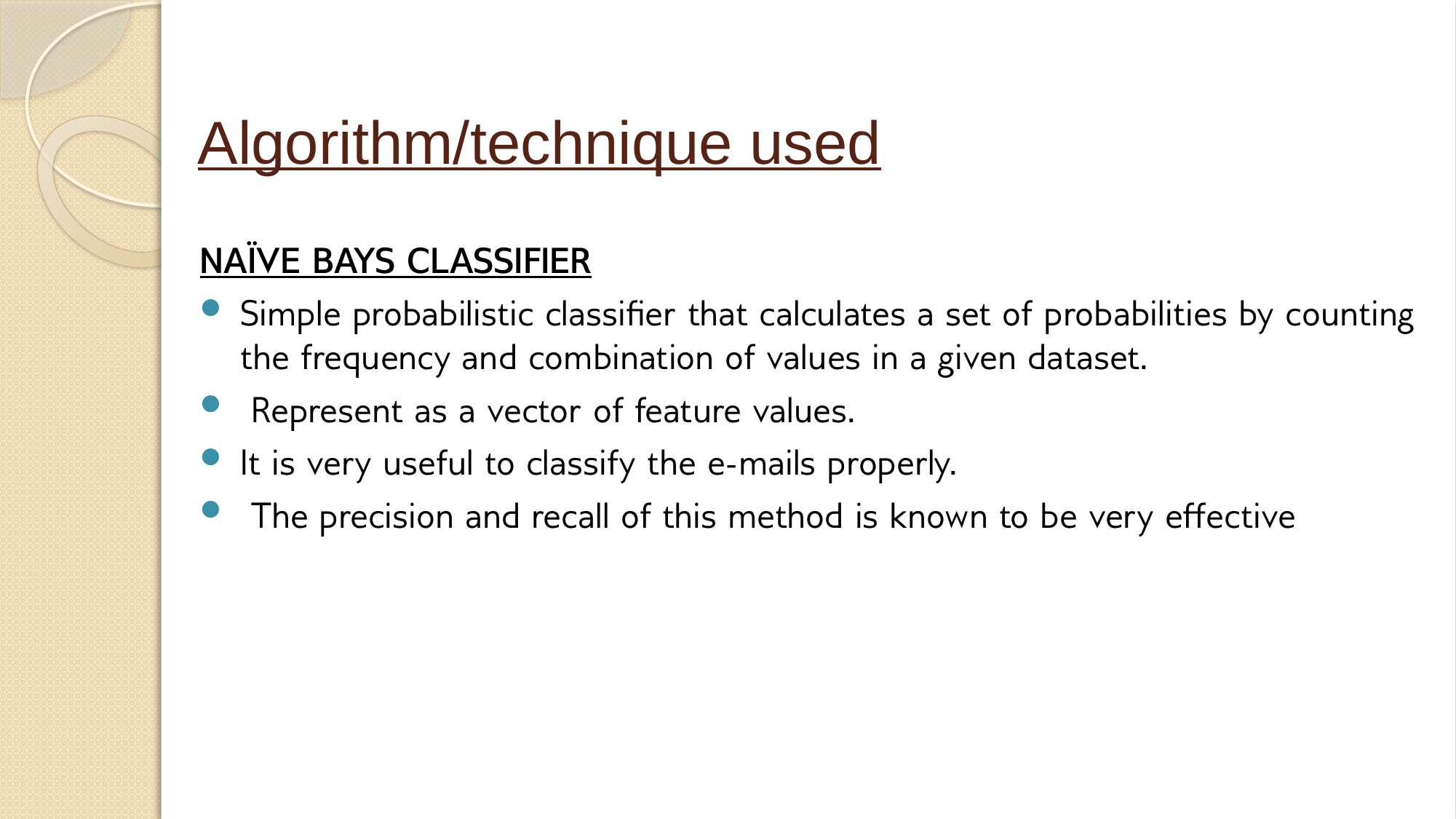

# Algorithm/technique used
NAÏVE BAYS CLASSIFIER
Simple probabilistic classifier that calculates a set of probabilities by counting the frequency and combination of values in a given dataset.
 Represent as a vector of feature values.
It is very useful to classify the e-mails properly.
 The precision and recall of this method is known to be very effective